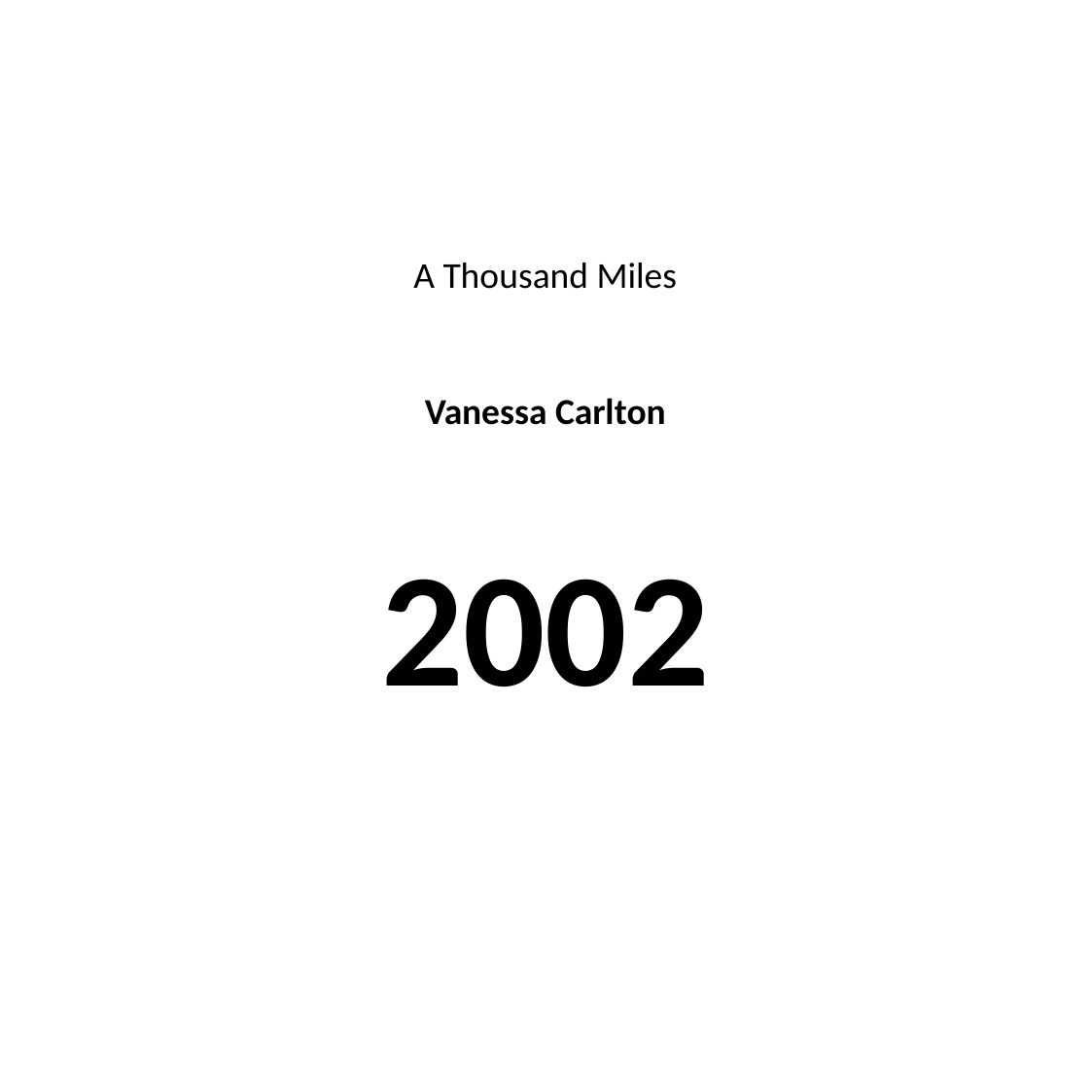

#

A Thousand Miles

Vanessa Carlton

2002